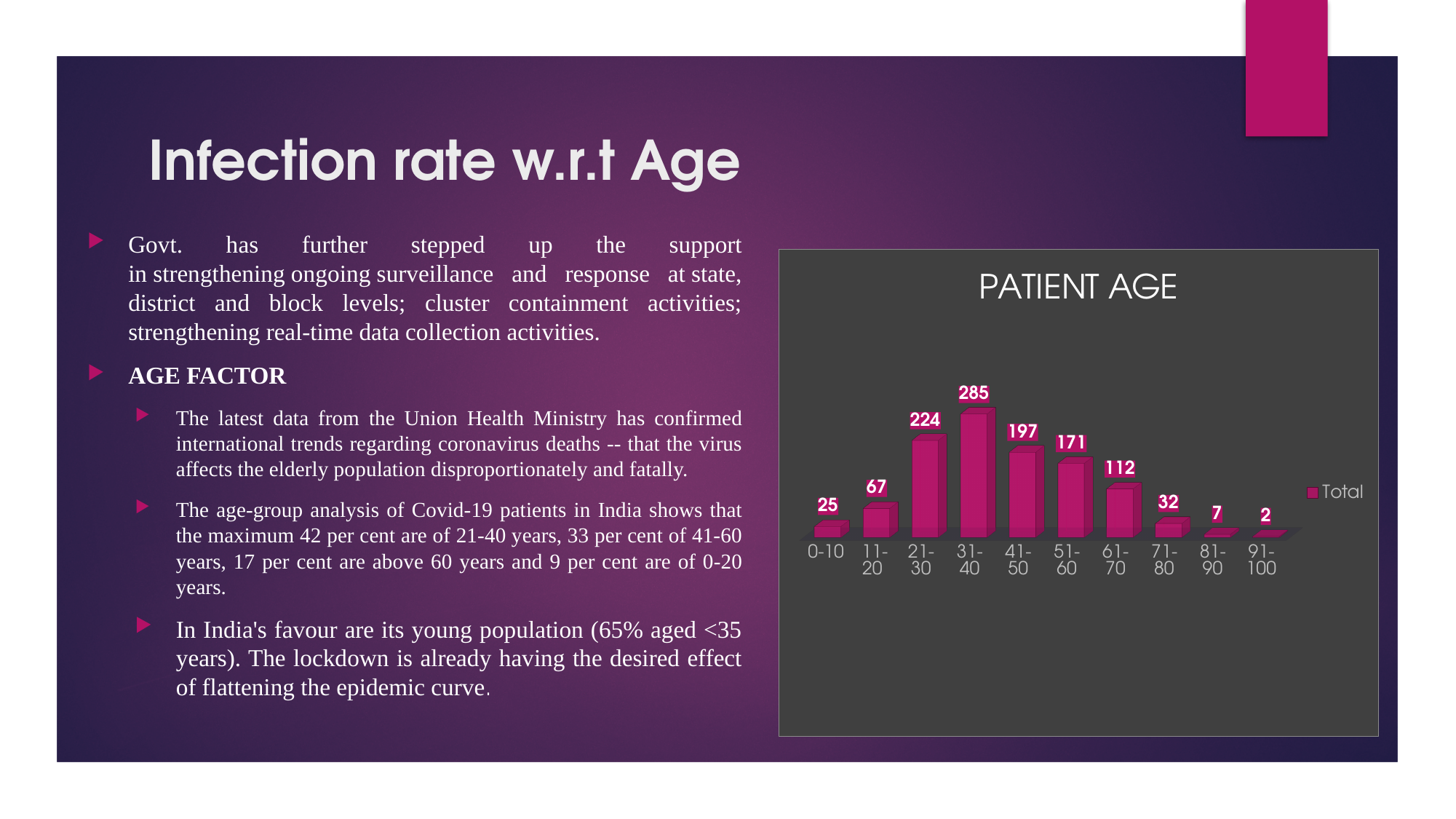

# Infection rate w.r.t Age
Govt. has further stepped up the support in strengthening ongoing surveillance and response at state, district and block levels; cluster containment activities; strengthening real-time data collection activities.
AGE FACTOR
The latest data from the Union Health Ministry has confirmed international trends regarding coronavirus deaths -- that the virus affects the elderly population disproportionately and fatally.
The age-group analysis of Covid-19 patients in India shows that the maximum 42 per cent are of 21-40 years, 33 per cent of 41-60 years, 17 per cent are above 60 years and 9 per cent are of 0-20 years.
In India's favour are its young population (65% aged <35 years). The lockdown is already having the desired effect of flattening the epidemic curve.

[unsupported chart]